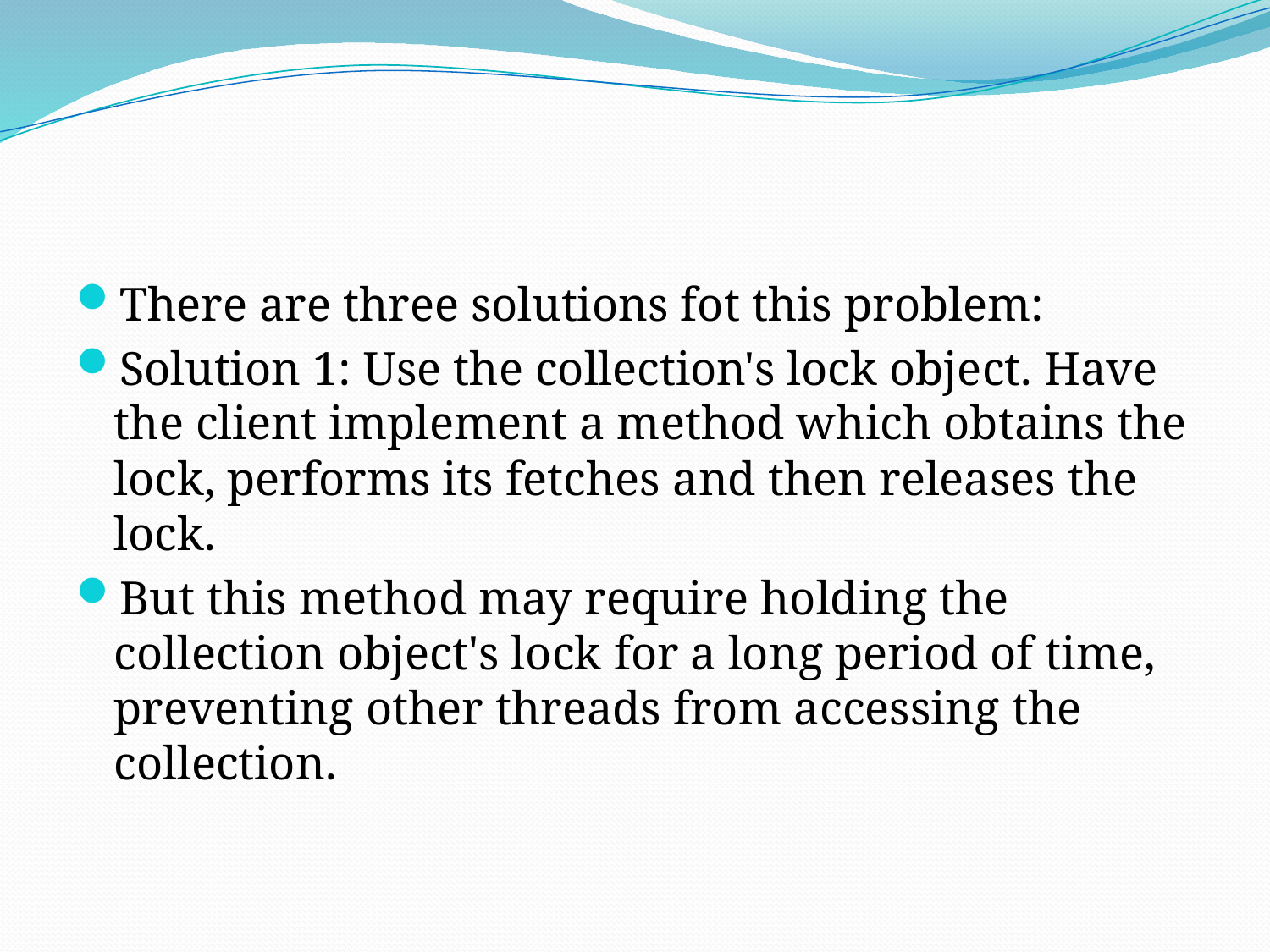

#
There are three solutions fot this problem:
Solution 1: Use the collection's lock object. Have the client implement a method which obtains the lock, performs its fetches and then releases the lock.
But this method may require holding the collection object's lock for a long period of time, preventing other threads from accessing the collection.